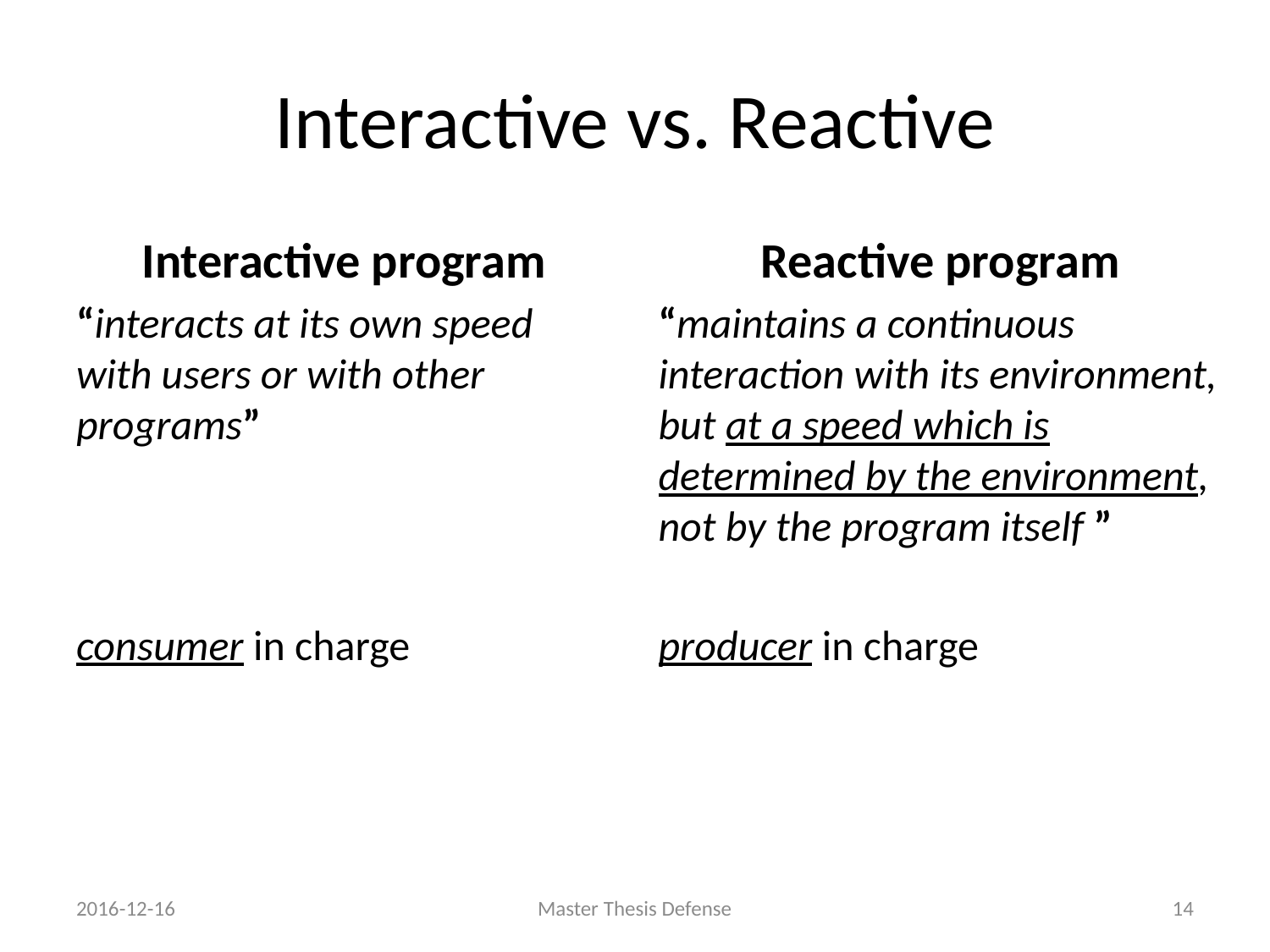

# Interactive vs. Reactive
Interactive program
“interacts at its own speed with users or with other programs”

consumer in charge
Reactive program
“maintains a continuous interaction with its environment, but at a speed which is determined by the environment, not by the program itself ”

producer in charge
2016-12-16
Master Thesis Defense
14